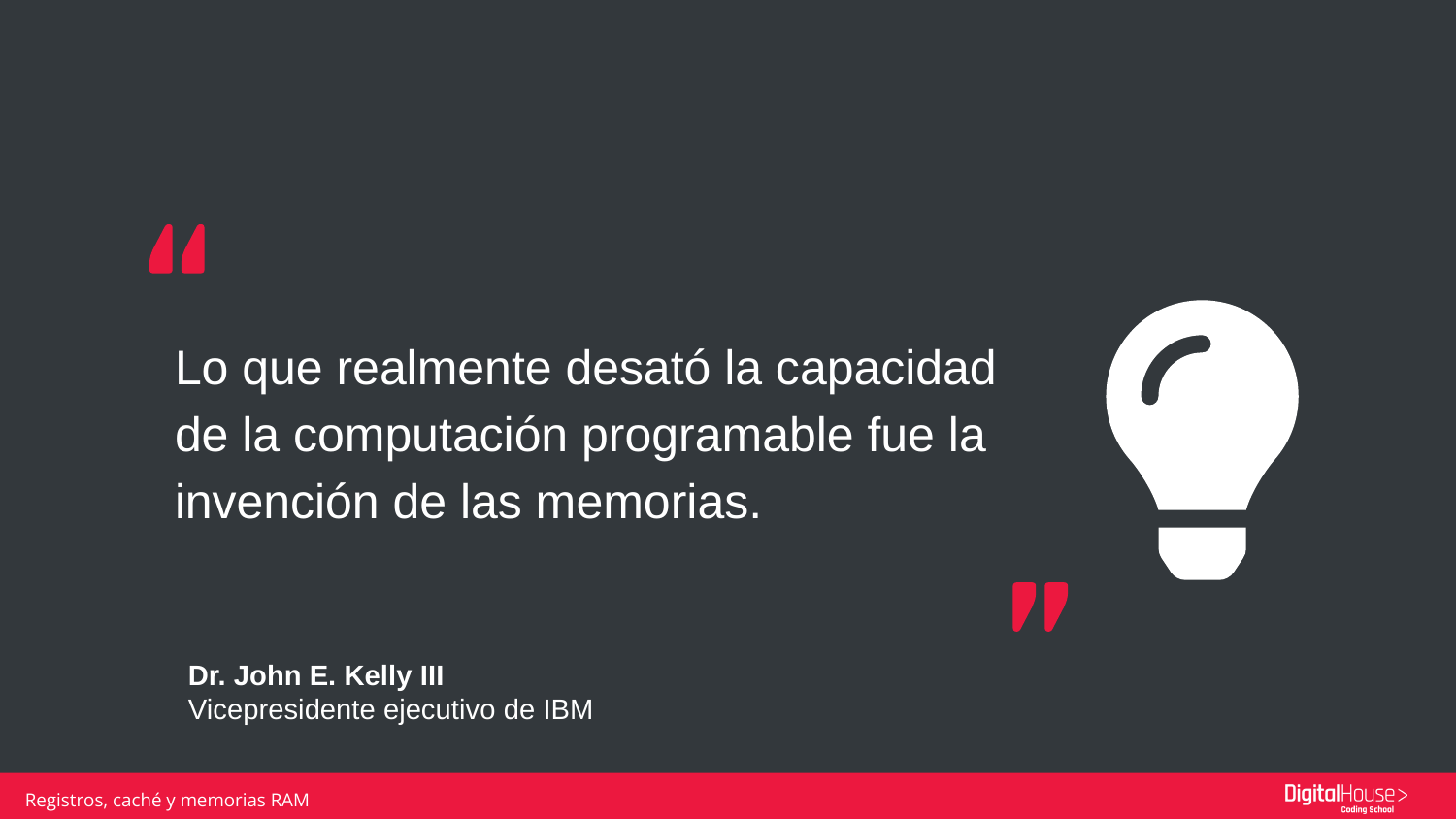

Lo que realmente desató la capacidad de la computación programable fue la invención de las memorias.

Dr. John E. Kelly III
Vicepresidente ejecutivo de IBM